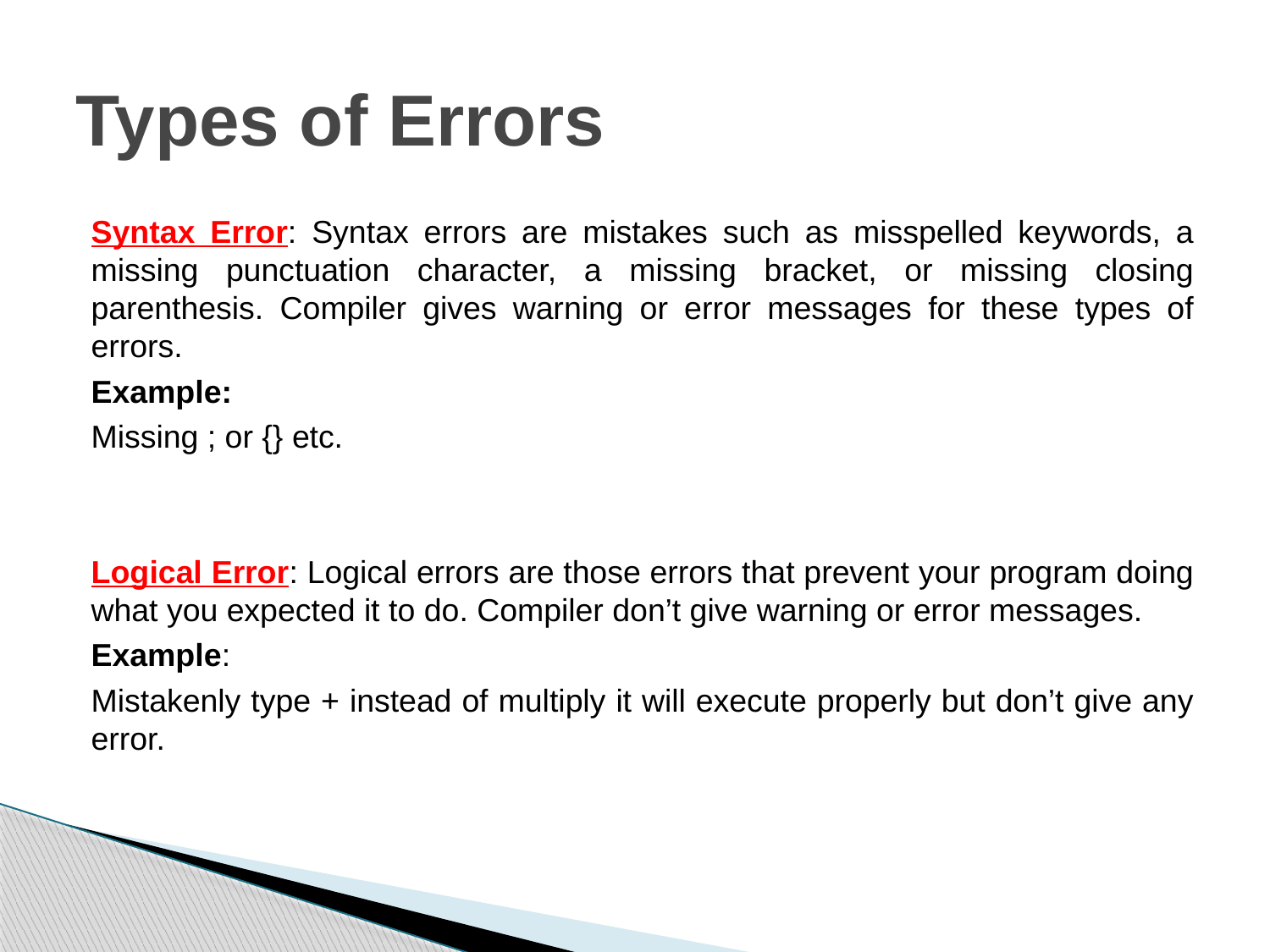

# Types of Errors
Syntax Error: Syntax errors are mistakes such as misspelled keywords, a missing punctuation character, a missing bracket, or missing closing parenthesis. Compiler gives warning or error messages for these types of errors.
Example:
Missing ; or {} etc.

Logical Error: Logical errors are those errors that prevent your program doing what you expected it to do. Compiler don’t give warning or error messages.
Example:
Mistakenly type + instead of multiply it will execute properly but don’t give any error.